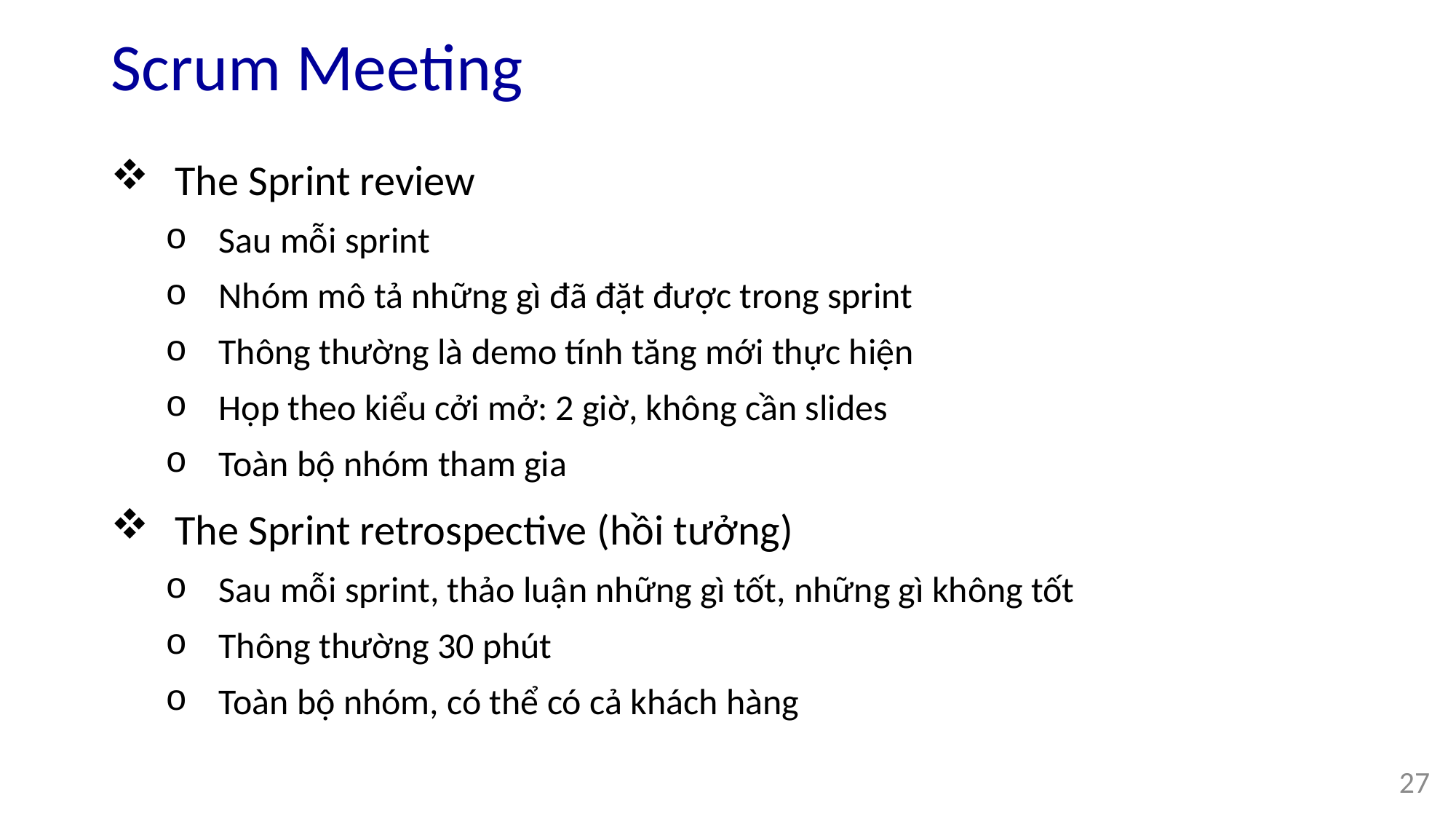

# Scrum Meeting
The Sprint review
Sau mỗi sprint
Nhóm mô tả những gì đã đặt được trong sprint
Thông thường là demo tính tăng mới thực hiện
Họp theo kiểu cởi mở: 2 giờ, không cần slides
Toàn bộ nhóm tham gia
The Sprint retrospective (hồi tưởng)
Sau mỗi sprint, thảo luận những gì tốt, những gì không tốt
Thông thường 30 phút
Toàn bộ nhóm, có thể có cả khách hàng

27